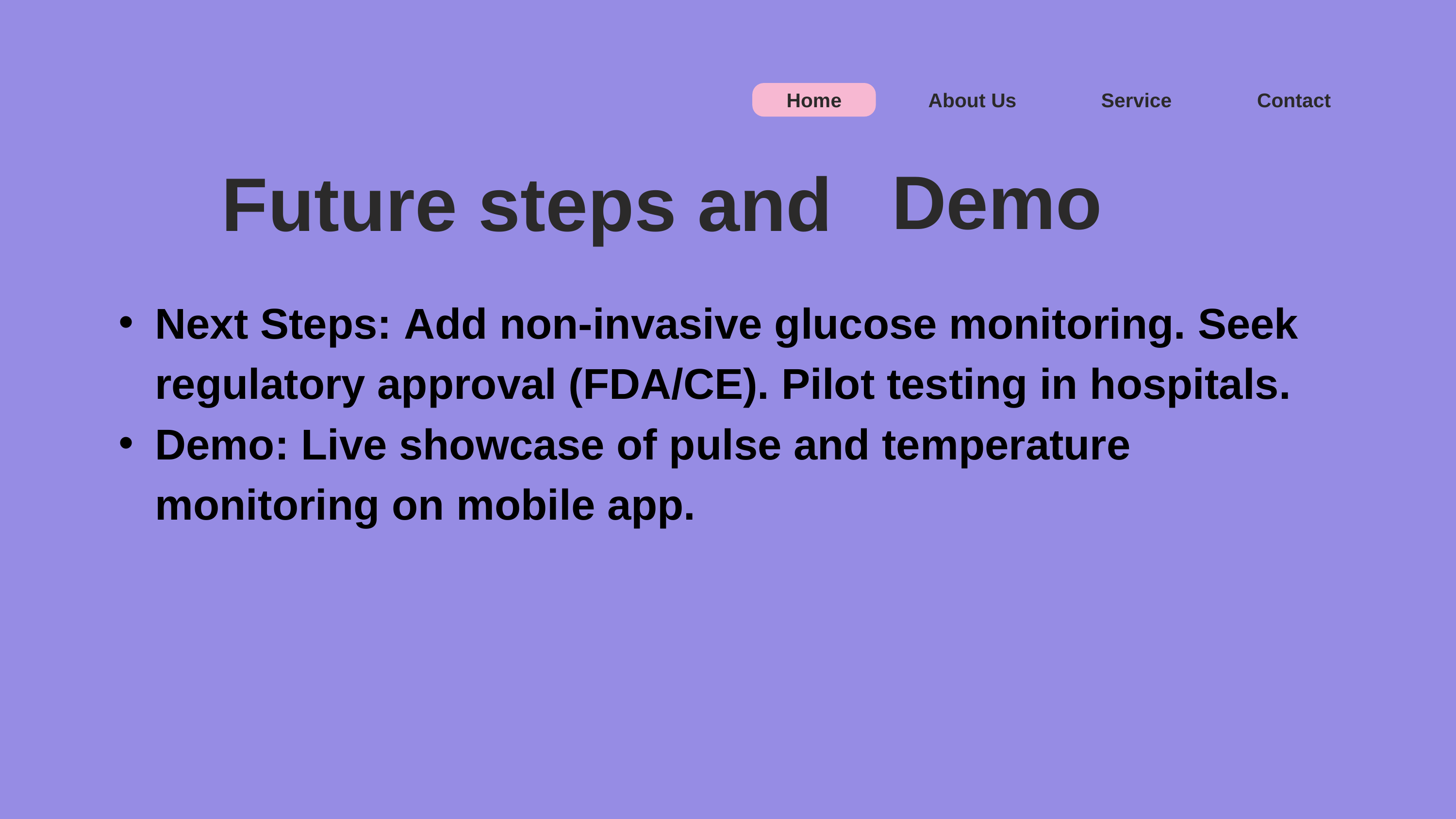

Home
About Us
Service
Contact
Demo
Future steps and
Next Steps: Add non-invasive glucose monitoring. Seek regulatory approval (FDA/CE). Pilot testing in hospitals.
Demo: Live showcase of pulse and temperature monitoring on mobile app.